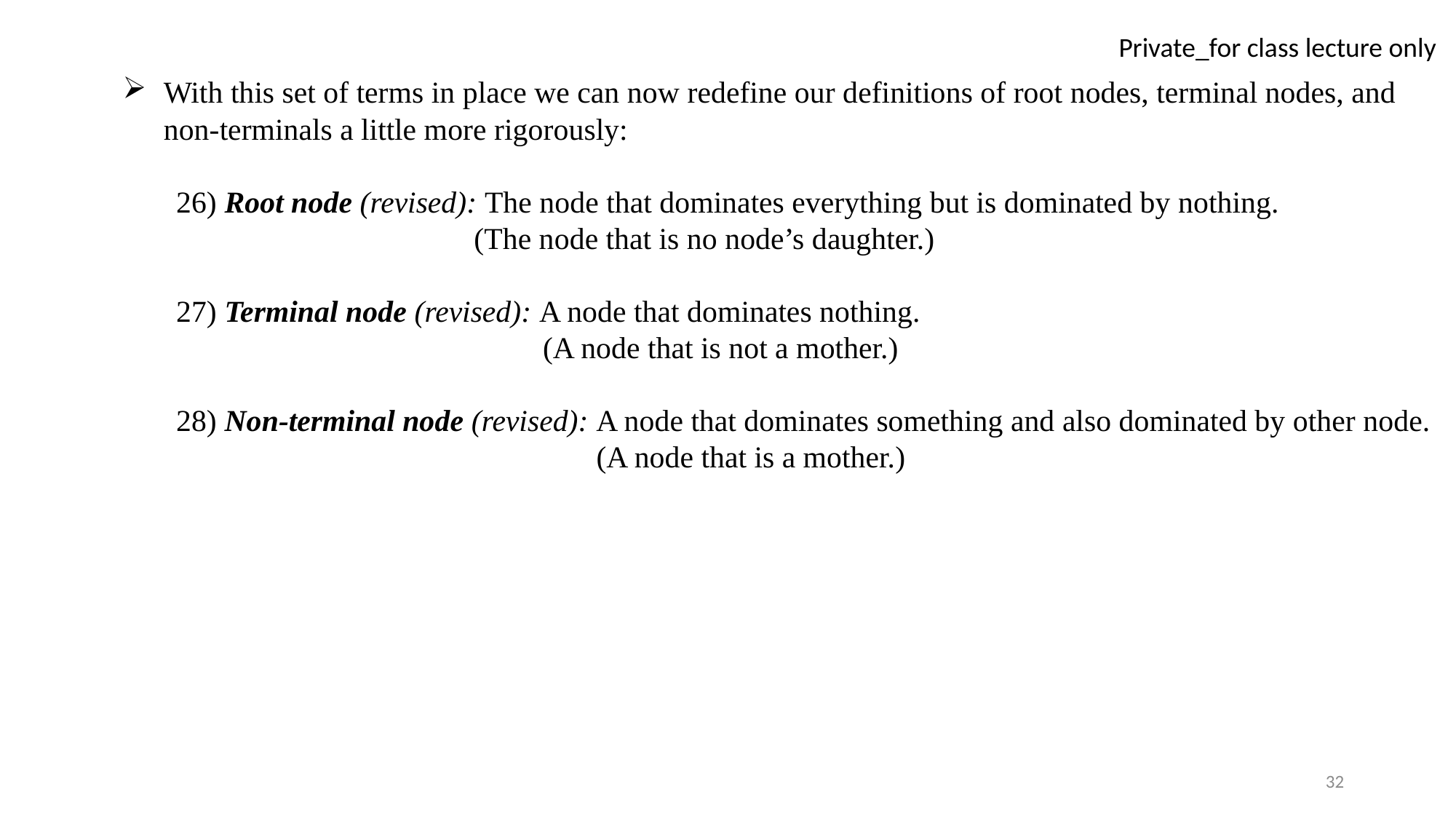

With this set of terms in place we can now redefine our definitions of root nodes, terminal nodes, and non-terminals a little more rigorously:

       26) Root node (revised): The node that dominates everything but is dominated by nothing.
                                              (The node that is no node’s daughter.)

       27) Terminal node (revised): A node that dominates nothing.
                                                       (A node that is not a mother.)

       28) Non-terminal node (revised): A node that dominates something and also dominated by other node.
                                                              (A node that is a mother.)

32